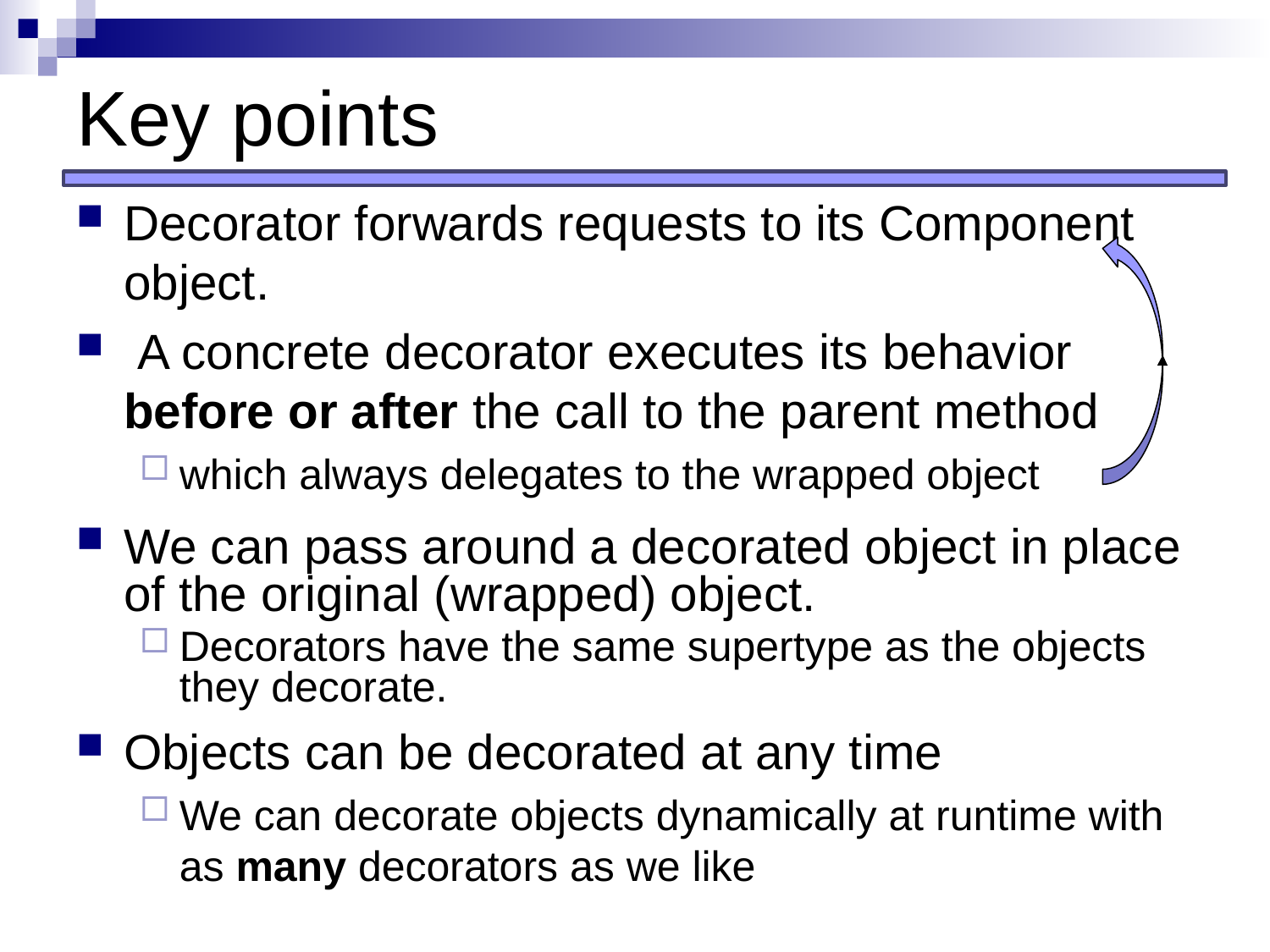

# Key points
Decorator forwards requests to its Component object.
 A concrete decorator executes its behavior before or after the call to the parent method
which always delegates to the wrapped object

We can pass around a decorated object in place of the original (wrapped) object.
Decorators have the same supertype as the objects they decorate.
Objects can be decorated at any time
We can decorate objects dynamically at runtime with as many decorators as we like